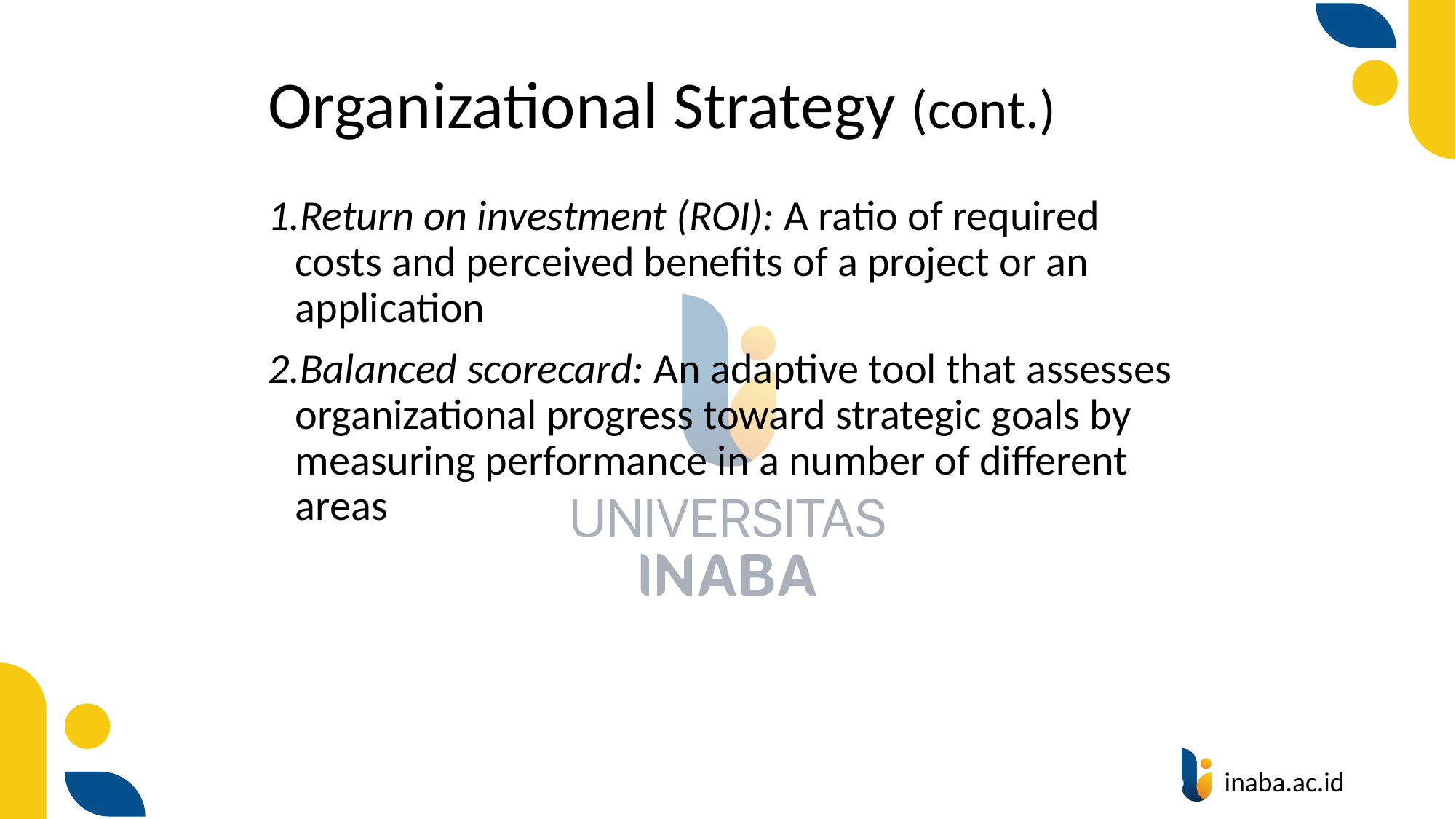

# Organizational Strategy (cont.)
Return on investment (ROI): A ratio of required costs and perceived benefits of a project or an application
Balanced scorecard: An adaptive tool that assesses organizational progress toward strategic goals by measuring performance in a number of different areas
31
© Prentice Hall 2020